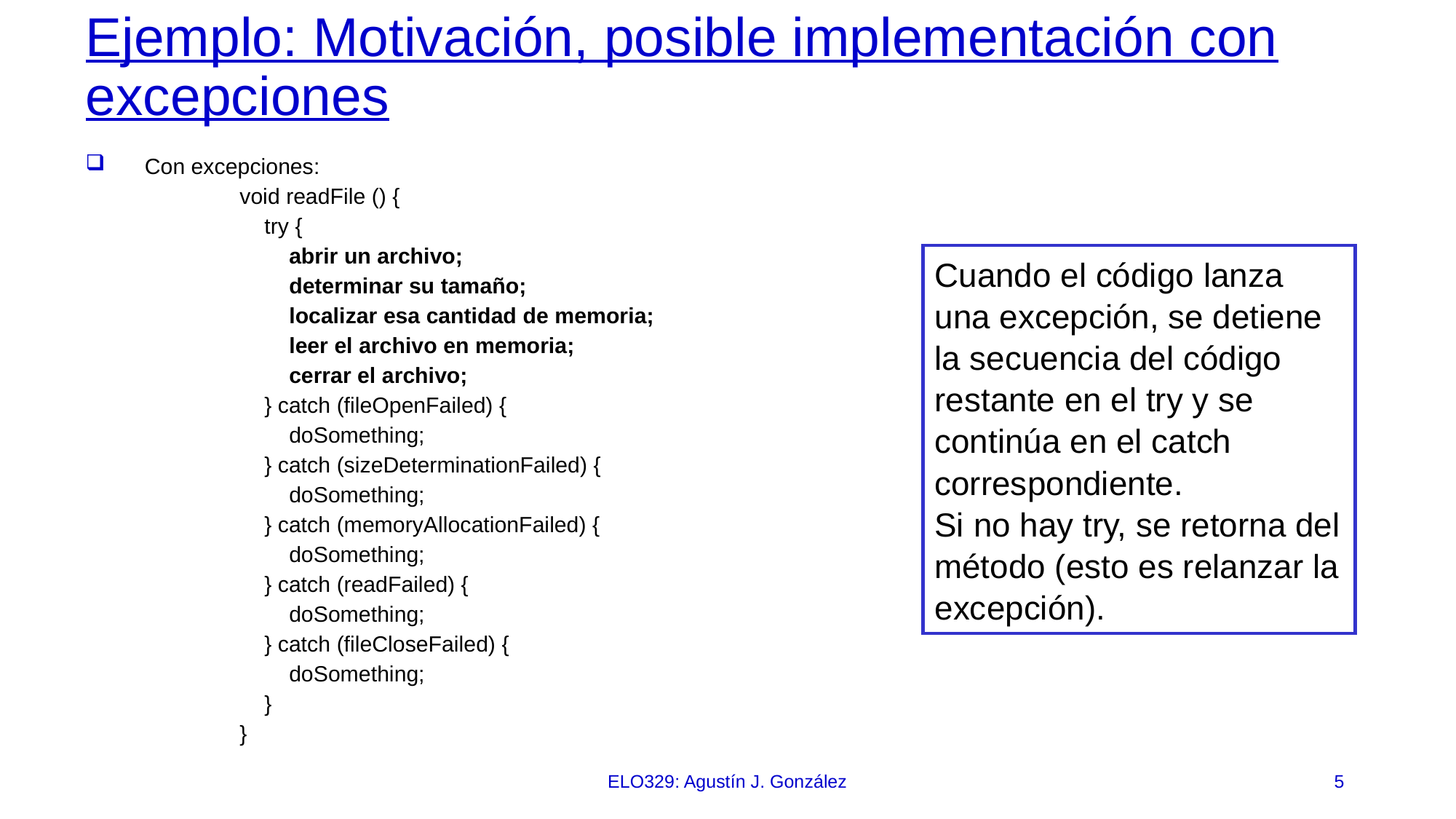

# Ejemplo: Motivación, posible implementación con excepciones
Con excepciones:
void readFile () {
    try {
        abrir un archivo;
        determinar su tamaño;
        localizar esa cantidad de memoria;
        leer el archivo en memoria;
        cerrar el archivo;
    } catch (fileOpenFailed) {
        doSomething;
    } catch (sizeDeterminationFailed) {
        doSomething;
    } catch (memoryAllocationFailed) {
        doSomething;
    } catch (readFailed) {
        doSomething;
    } catch (fileCloseFailed) {
        doSomething;
    }
}
Cuando el código lanza una excepción, se detiene la secuencia del código restante en el try y se continúa en el catch correspondiente.
Si no hay try, se retorna del método (esto es relanzar la excepción).
ELO329: Agustín J. González
5